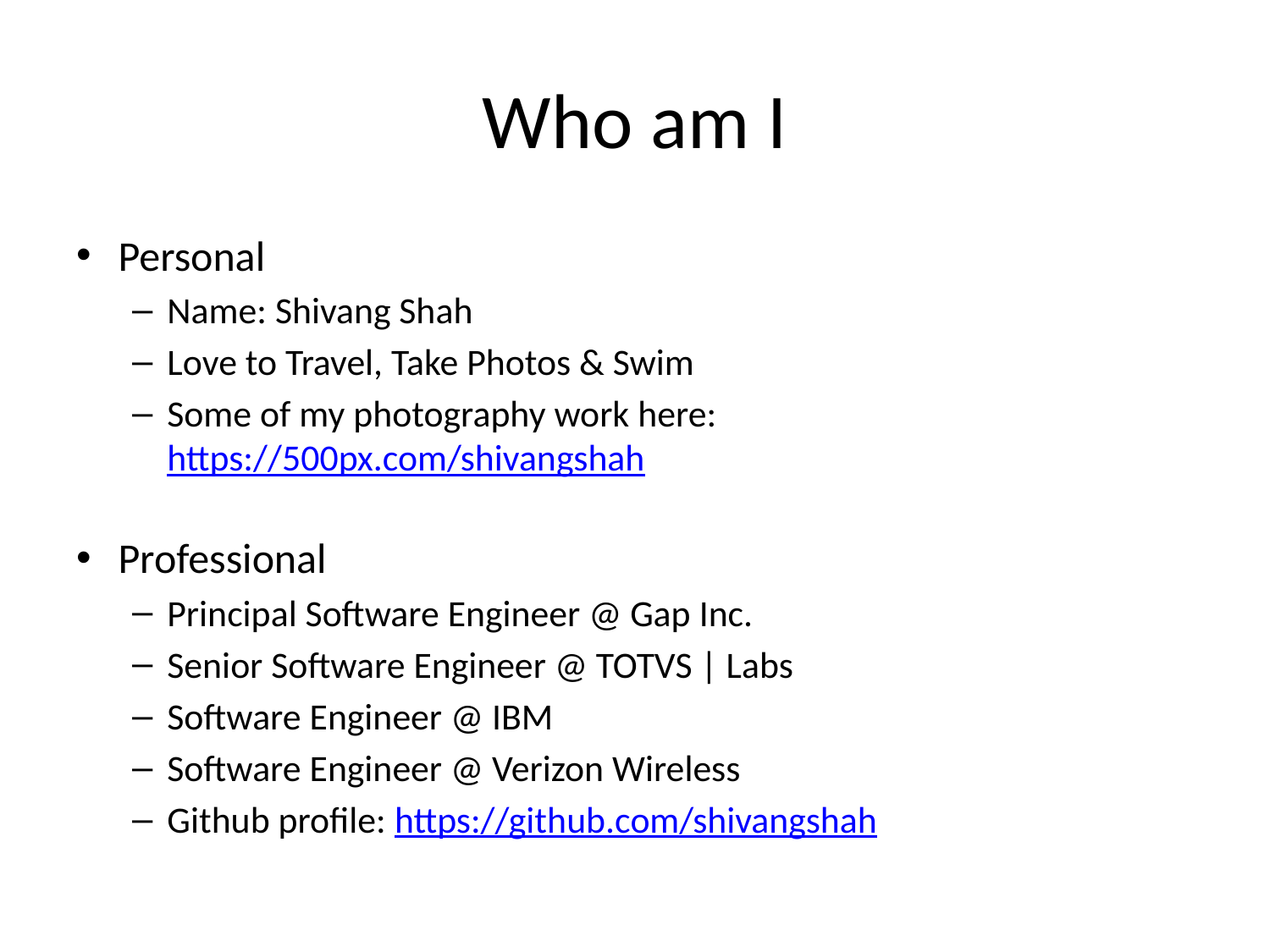

# Who am I
Personal
Name: Shivang Shah
Love to Travel, Take Photos & Swim
Some of my photography work here: https://500px.com/shivangshah
Professional
Principal Software Engineer @ Gap Inc.
Senior Software Engineer @ TOTVS | Labs
Software Engineer @ IBM
Software Engineer @ Verizon Wireless
Github profile: https://github.com/shivangshah